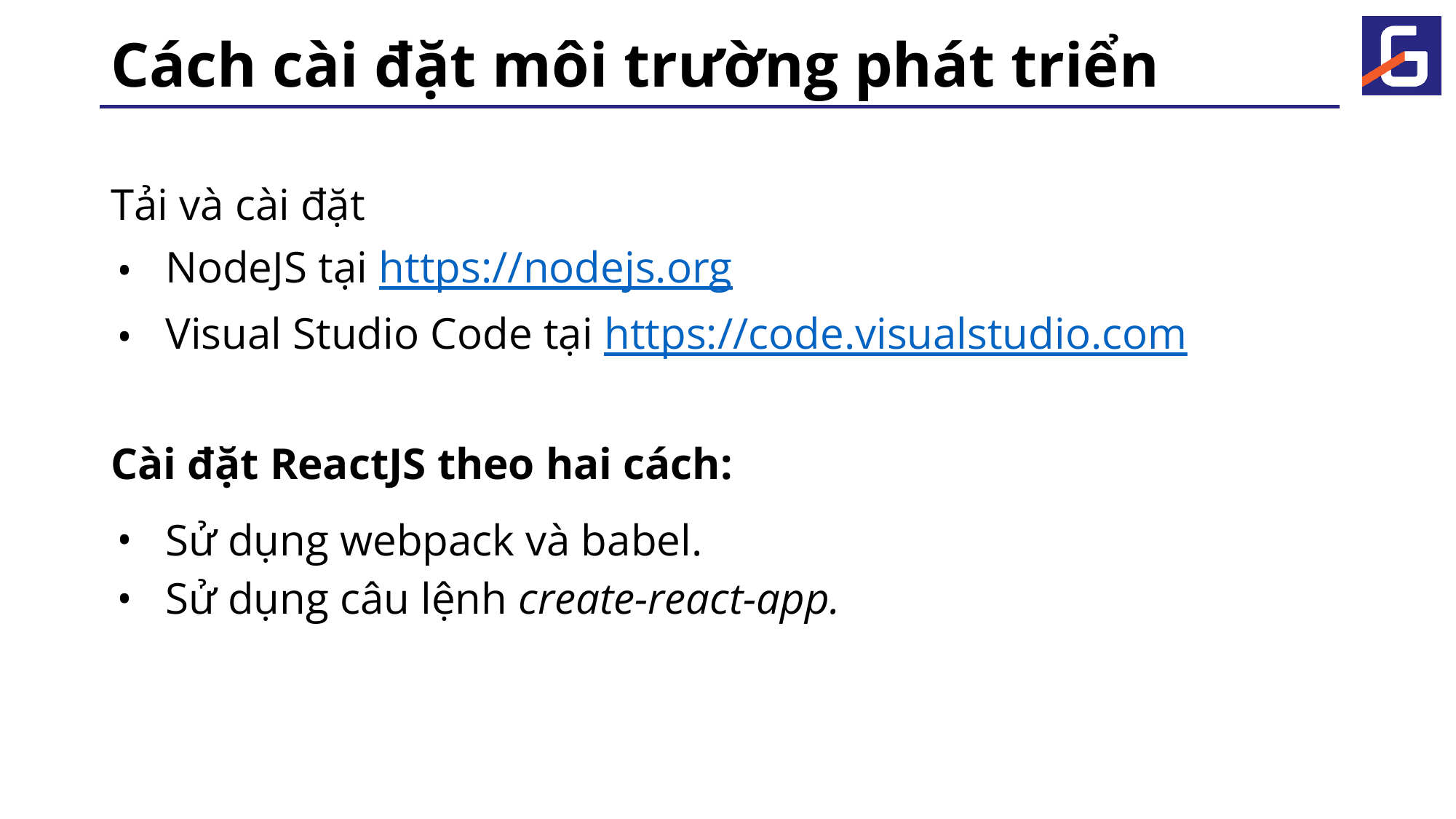

# Cách cài đặt môi trường phát triển
Tải và cài đặt
NodeJS tại https://nodejs.org
Visual Studio Code tại https://code.visualstudio.com

Cài đặt ReactJS theo hai cách:
Sử dụng webpack và babel.
Sử dụng câu lệnh create-react-app.